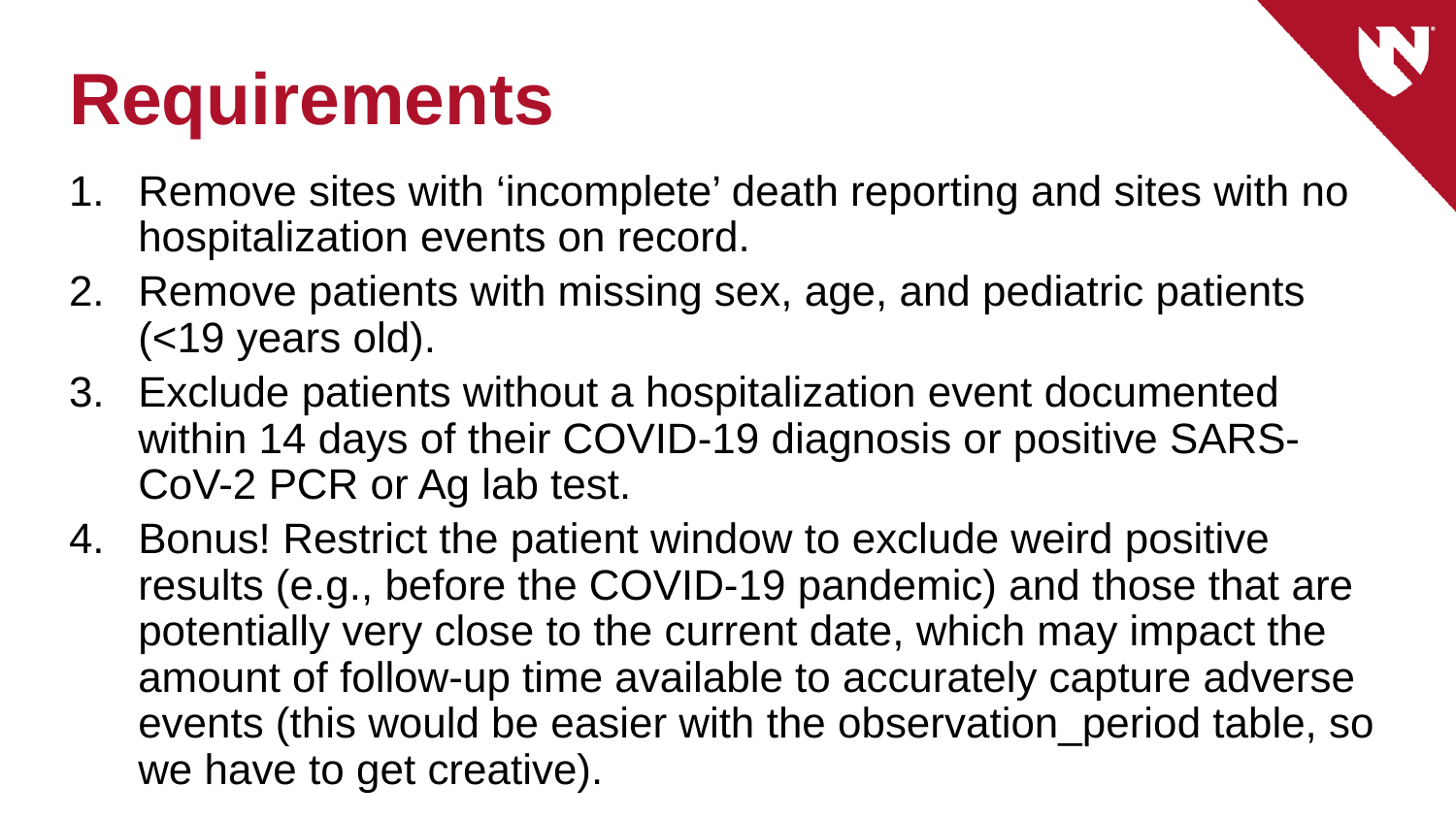

# Requirements
Remove sites with ‘incomplete’ death reporting and sites with no hospitalization events on record.
Remove patients with missing sex, age, and pediatric patients (<19 years old).
Exclude patients without a hospitalization event documented within 14 days of their COVID-19 diagnosis or positive SARS-CoV-2 PCR or Ag lab test.
Bonus! Restrict the patient window to exclude weird positive results (e.g., before the COVID-19 pandemic) and those that are potentially very close to the current date, which may impact the amount of follow-up time available to accurately capture adverse events (this would be easier with the observation_period table, so we have to get creative).